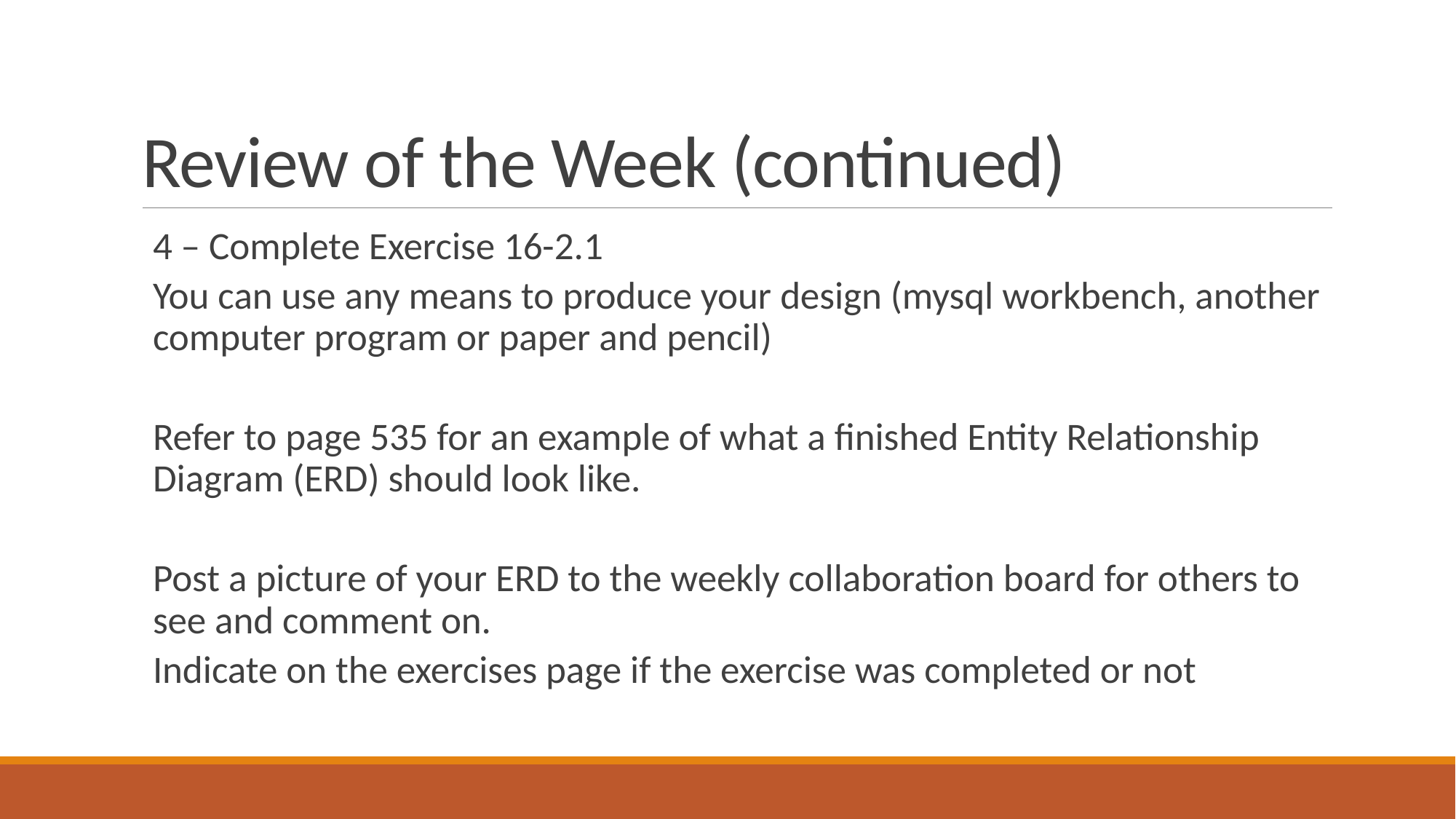

# Review of the Week (continued)
4 – Complete Exercise 16-2.1
You can use any means to produce your design (mysql workbench, another computer program or paper and pencil)

Refer to page 535 for an example of what a finished Entity Relationship Diagram (ERD) should look like.

Post a picture of your ERD to the weekly collaboration board for others to see and comment on.
Indicate on the exercises page if the exercise was completed or not